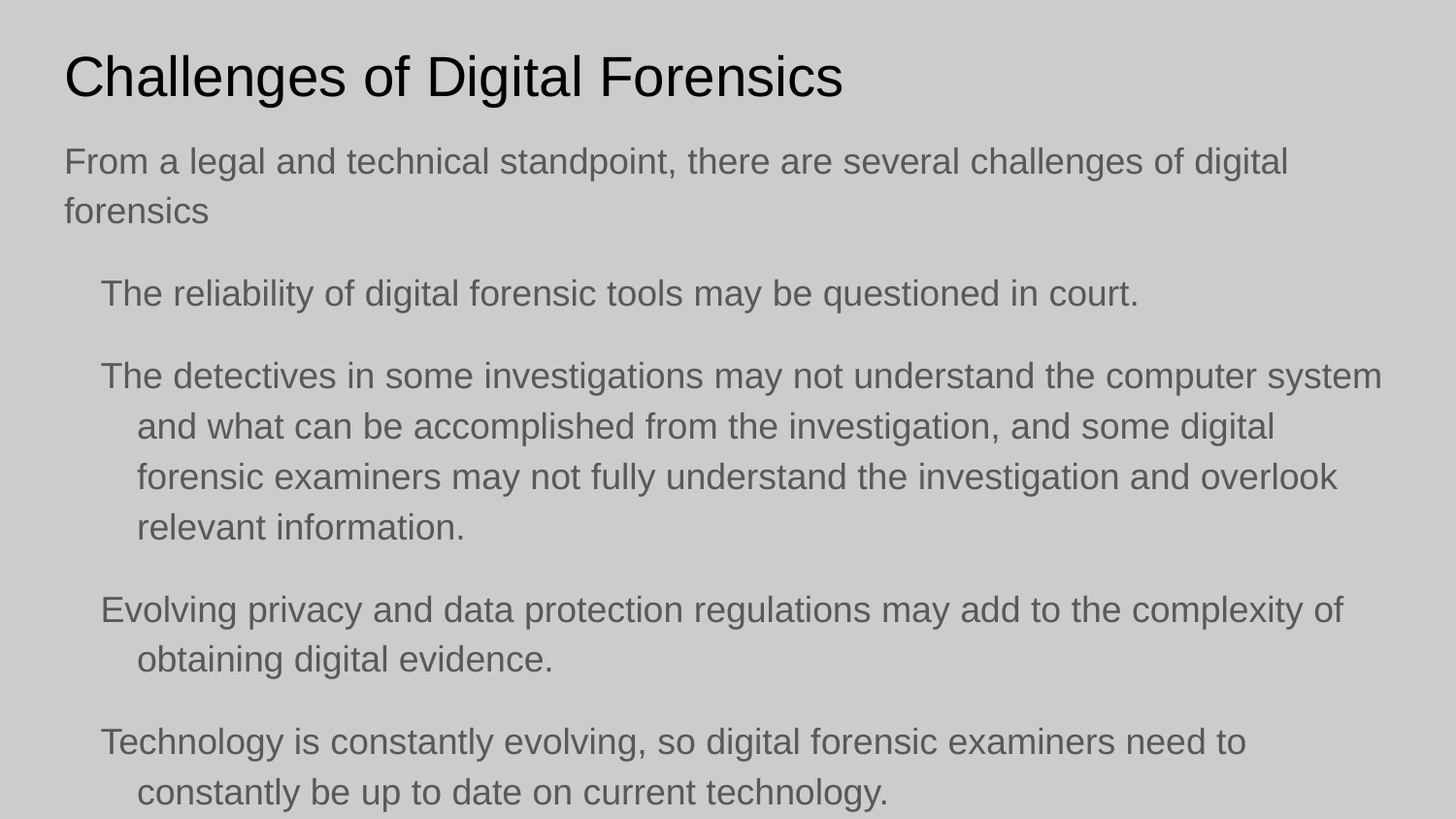

# Challenges of Digital Forensics
From a legal and technical standpoint, there are several challenges of digital forensics
The reliability of digital forensic tools may be questioned in court.
The detectives in some investigations may not understand the computer system and what can be accomplished from the investigation, and some digital forensic examiners may not fully understand the investigation and overlook relevant information.
Evolving privacy and data protection regulations may add to the complexity of obtaining digital evidence.
Technology is constantly evolving, so digital forensic examiners need to constantly be up to date on current technology.